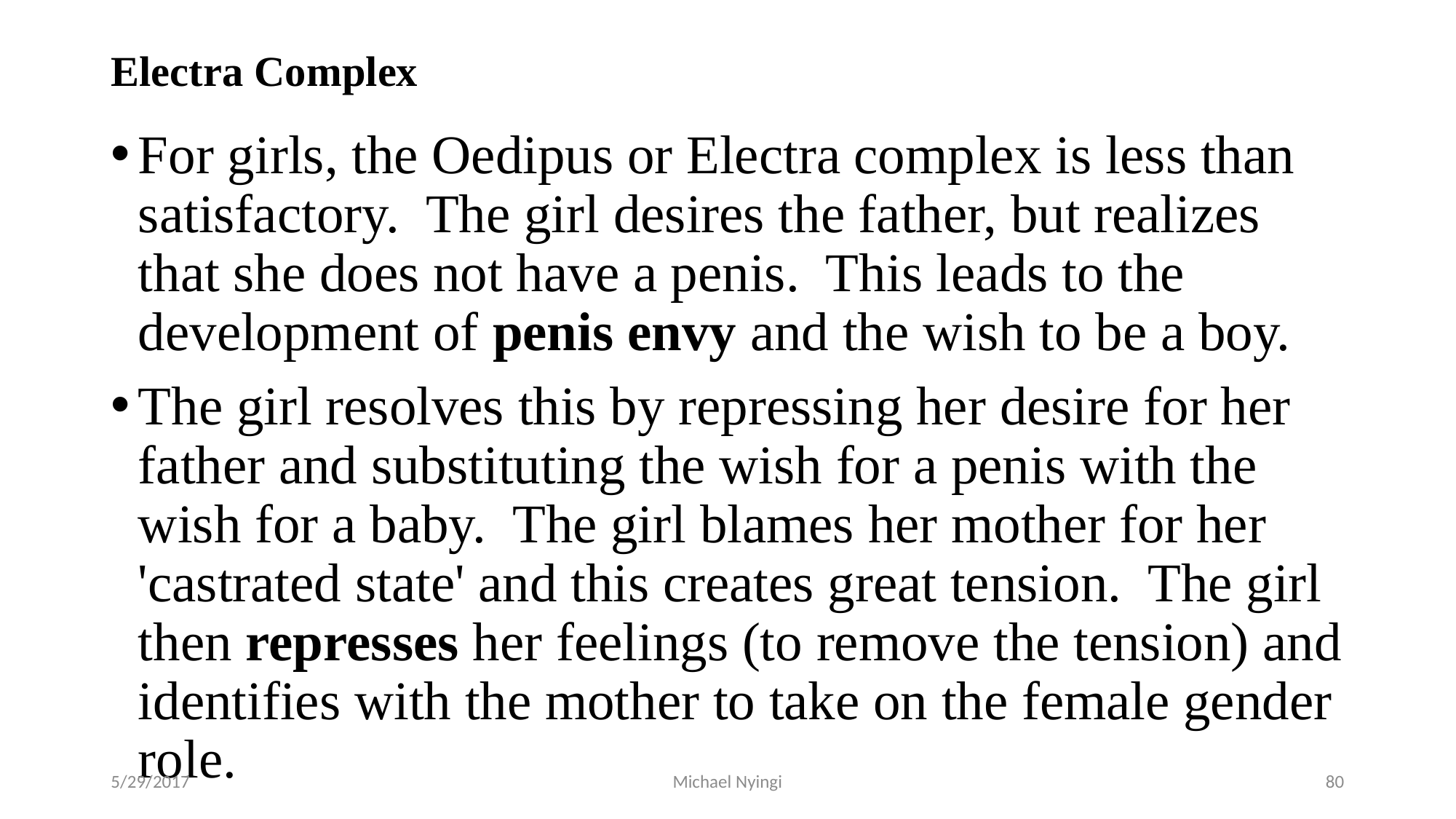

# Electra Complex
For girls, the Oedipus or Electra complex is less than satisfactory.  The girl desires the father, but realizes that she does not have a penis.  This leads to the development of penis envy and the wish to be a boy.
The girl resolves this by repressing her desire for her father and substituting the wish for a penis with the wish for a baby.  The girl blames her mother for her 'castrated state' and this creates great tension.  The girl then represses her feelings (to remove the tension) and identifies with the mother to take on the female gender role.

5/29/2017
Michael Nyingi
80